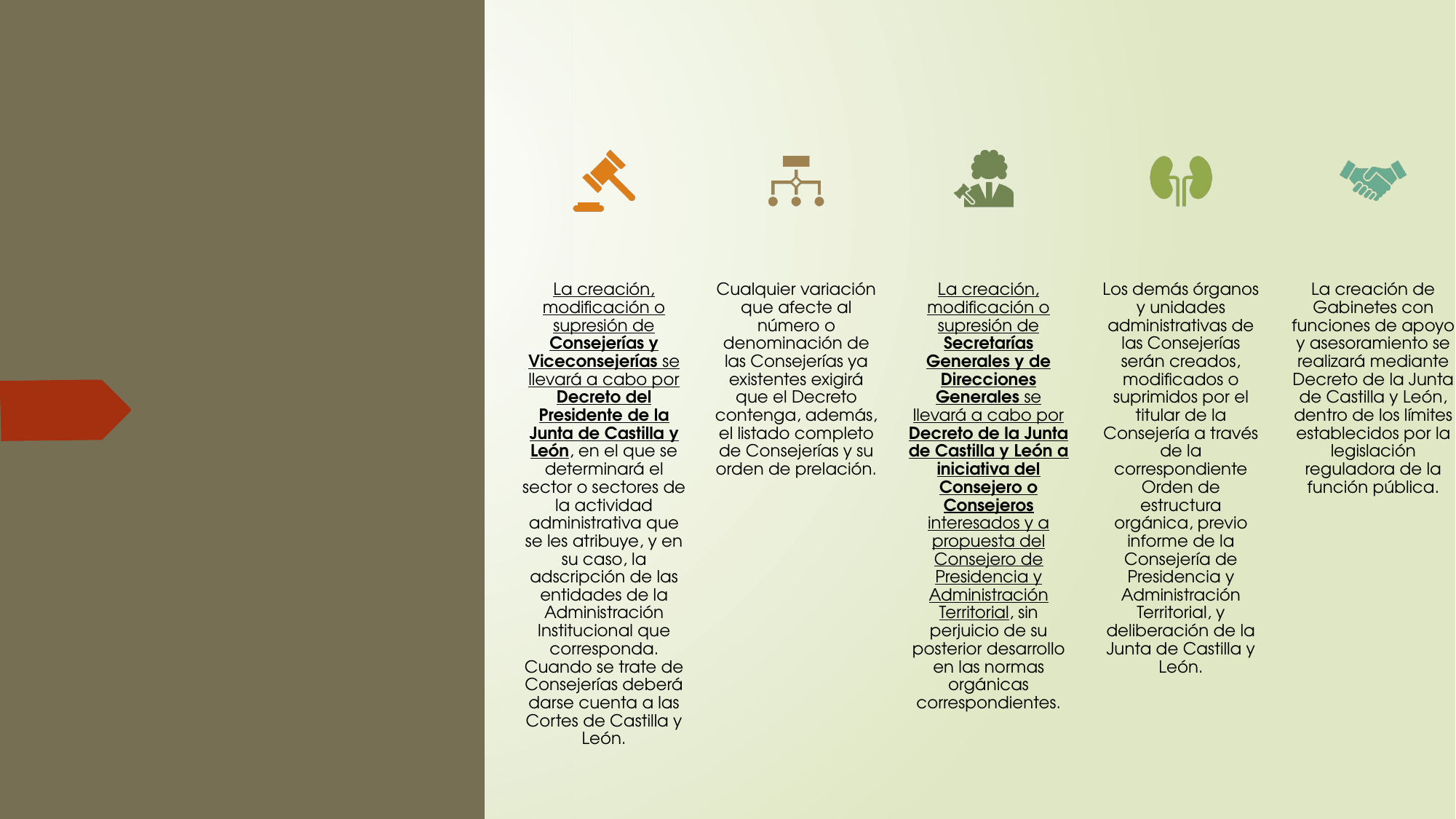

La creación, modificación o supresión de Consejerías y Viceconsejerías se llevará a cabo por Decreto del Presidente de la Junta de Castilla y León, en el que se determinará el sector o sectores de la actividad administrativa que se les atribuye, y en su caso, la adscripción de las entidades de la Administración Institucional que corresponda. Cuando se trate de Consejerías deberá darse cuenta a las Cortes de Castilla y León.
Cualquier variación que afecte al número o denominación de las Consejerías ya existentes exigirá que el Decreto contenga, además, el listado completo de Consejerías y su orden de prelación.
La creación, modificación o supresión de Secretarías Generales y de Direcciones Generales se llevará a cabo por Decreto de la Junta de Castilla y León a iniciativa del Consejero o Consejeros interesados y a propuesta del Consejero de Presidencia y Administración Territorial, sin perjuicio de su posterior desarrollo en las normas orgánicas correspondientes.
Los demás órganos y unidades administrativas de las Consejerías serán creados, modificados o suprimidos por el titular de la Consejería a través de la correspondiente Orden de estructura orgánica, previo informe de la Consejería de Presidencia y Administración Territorial, y deliberación de la Junta de Castilla y León.
La creación de Gabinetes con funciones de apoyo y asesoramiento se realizará mediante Decreto de la Junta de Castilla y León, dentro de los límites establecidos por la legislación reguladora de la función pública.